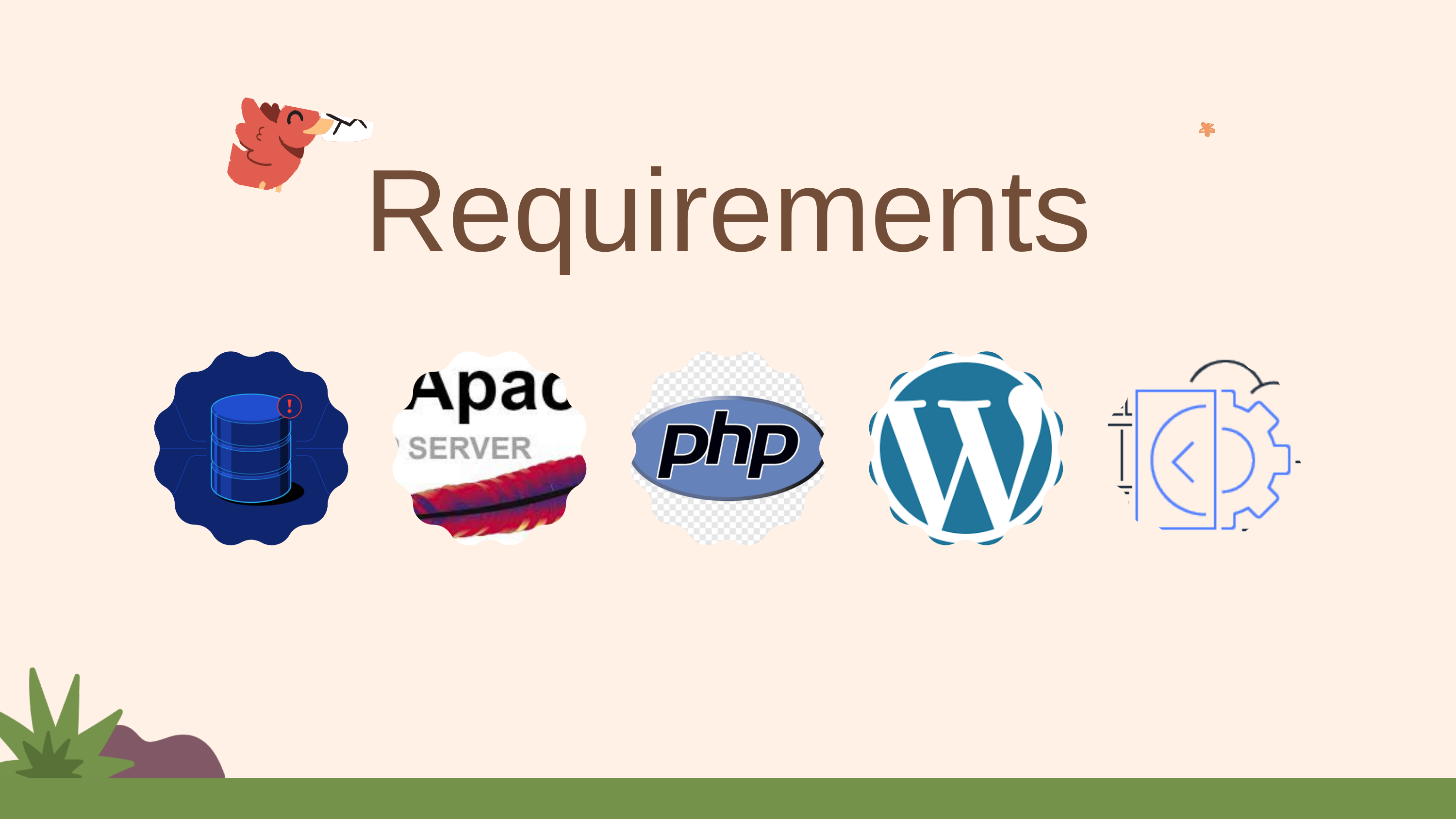

Requirements

Apache 2
Database
PHP
Wordpress
Aws EC-2